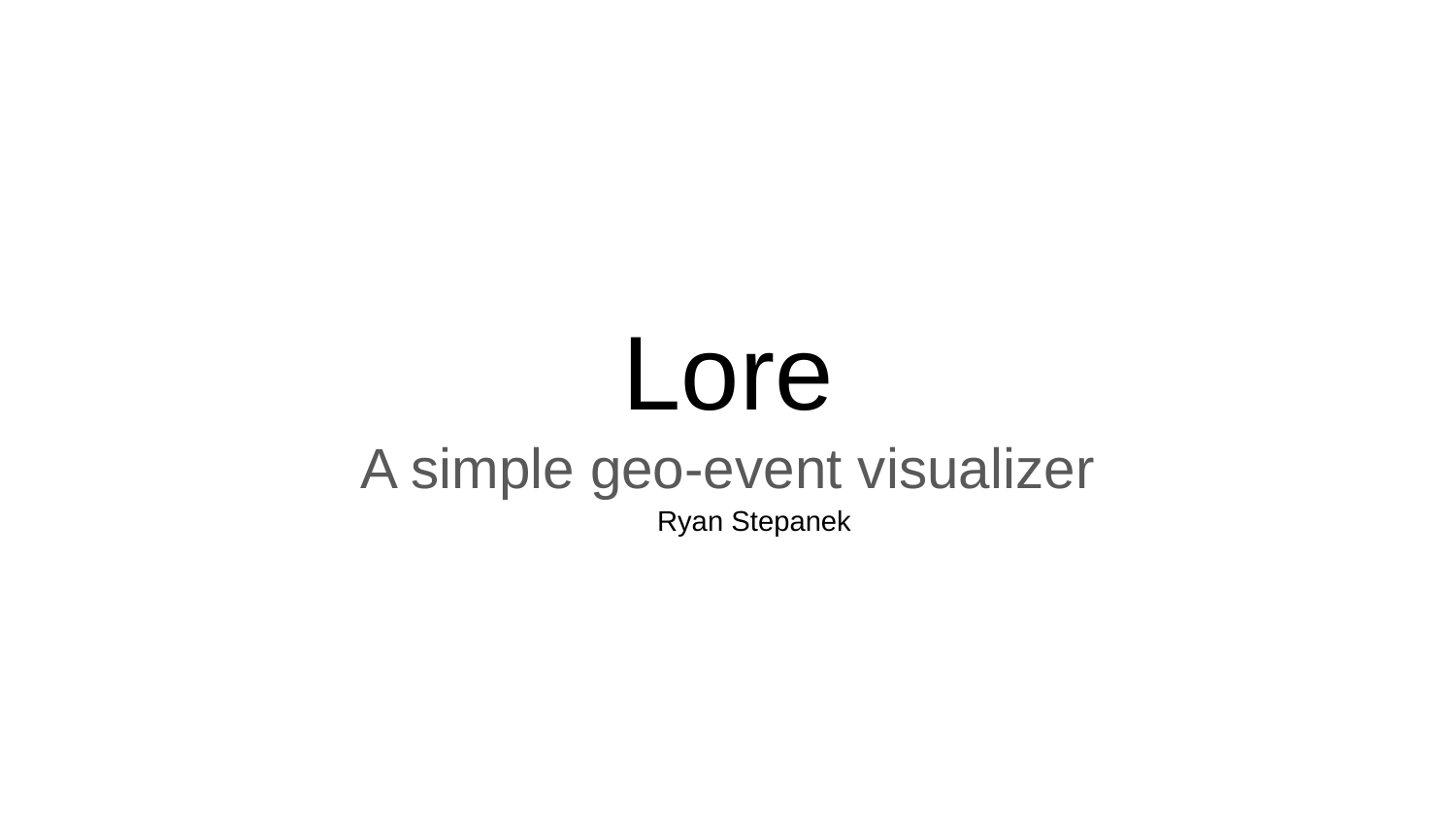

# Lore
A simple geo-event visualizer
Ryan Stepanek